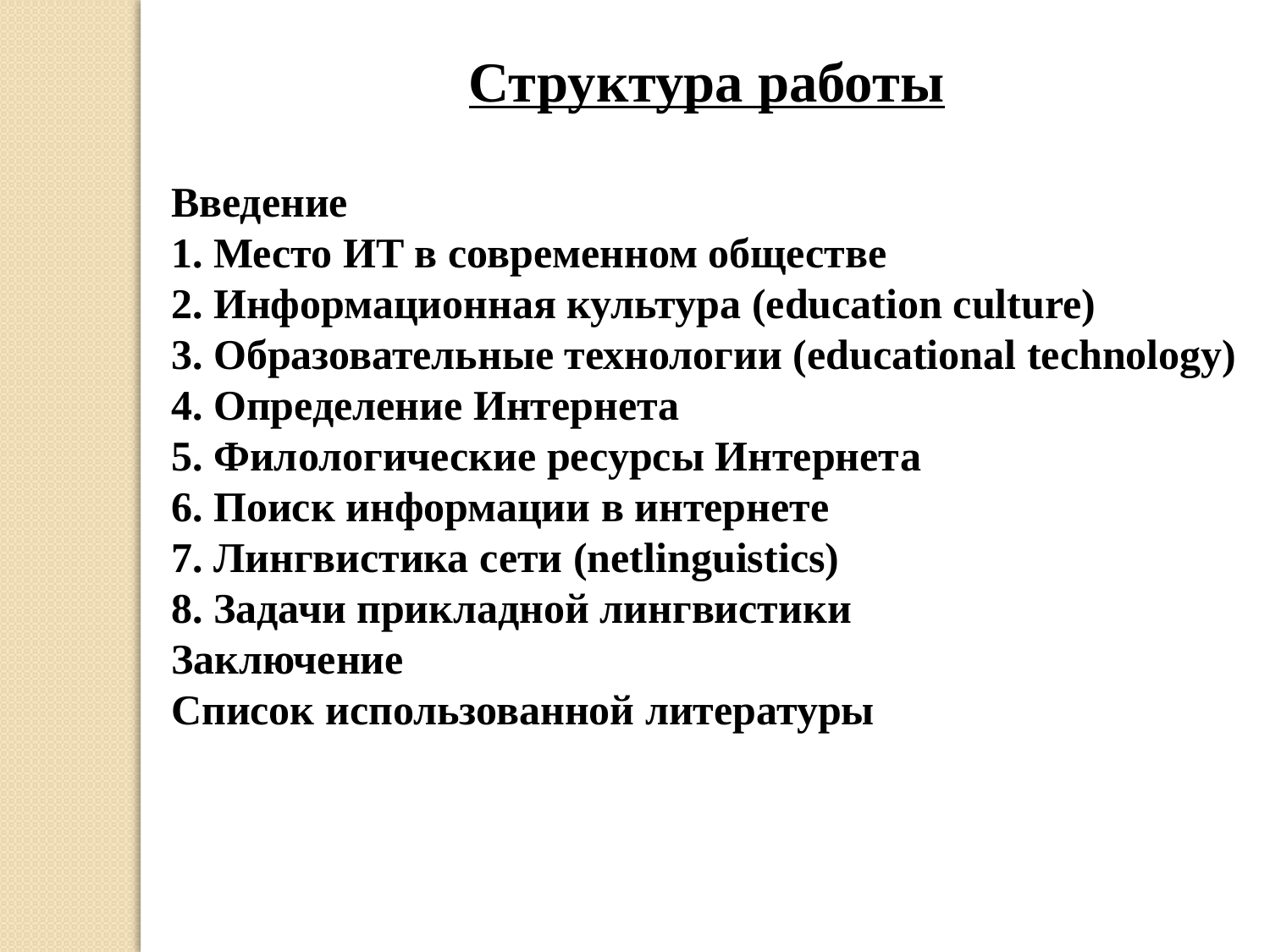

Структура работы
Введение
1. Место ИТ в современном обществе
2. Информационная культура (education culture)
3. Образовательные технологии (educational technology)
4. Определение Интернета
5. Филологические ресурсы Интернета
6. Поиск информации в интернете
7. Лингвистика сети (netlinguistics)
8. Задачи прикладной лингвистики
Заключение
Список использованной литературы